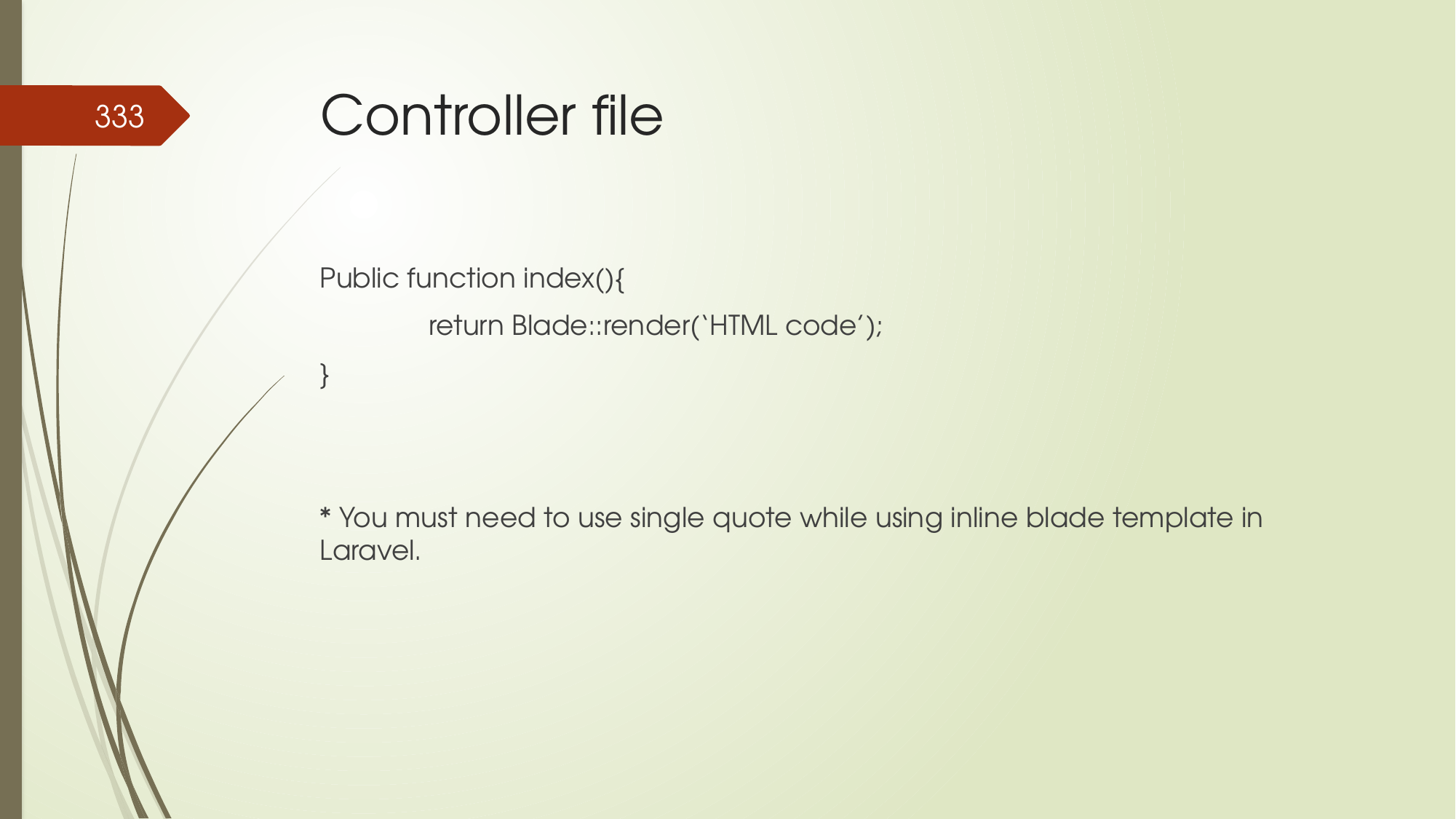

# Controller file
333
Public function index(){
	return Blade::render(‘HTML code’);
}

* You must need to use single quote while using inline blade template in Laravel.